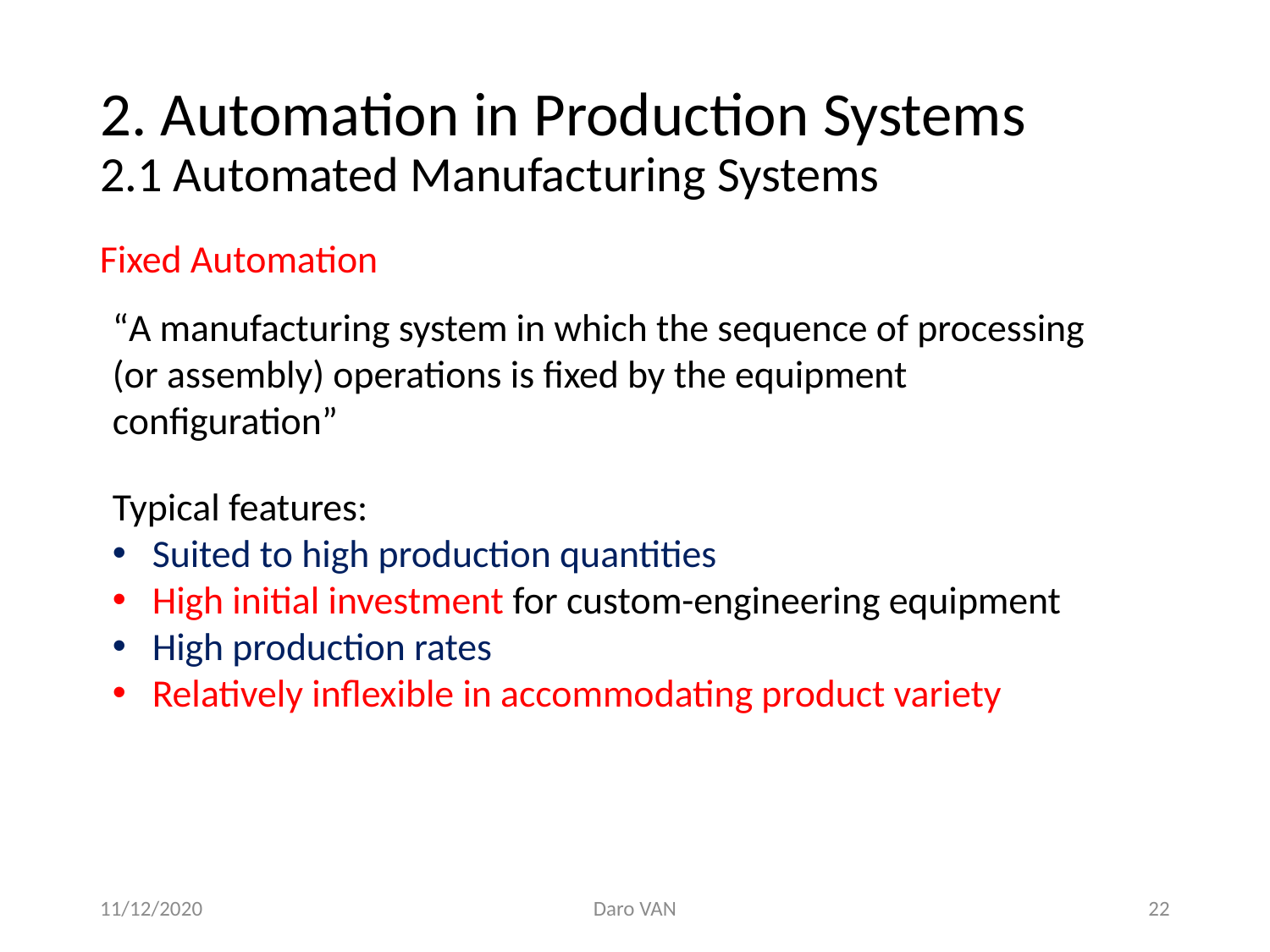

# 2. Automation in Production Systems 2.1 Automated Manufacturing Systems
Fixed Automation
“A manufacturing system in which the sequence of processing (or assembly) operations is fixed by the equipment configuration”

Typical features:
Suited to high production quantities
High initial investment for custom-engineering equipment
High production rates
Relatively inflexible in accommodating product variety
11/12/2020
Daro VAN
22